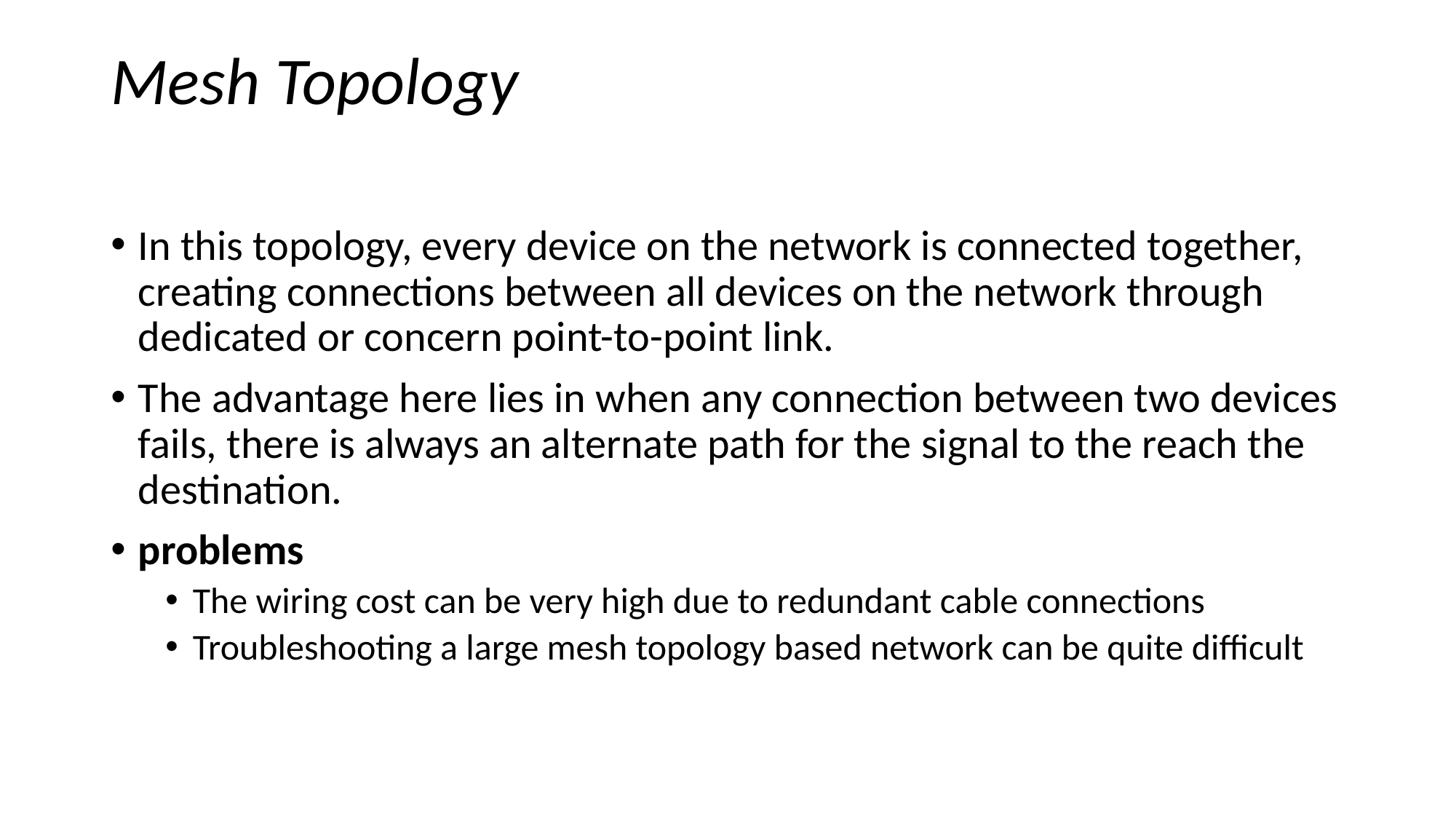

# Mesh Topology
In this topology, every device on the network is connected together, creating connections between all devices on the network through dedicated or concern point-to-point link.
The advantage here lies in when any connection between two devices fails, there is always an alternate path for the signal to the reach the destination.
problems
The wiring cost can be very high due to redundant cable connections
Troubleshooting a large mesh topology based network can be quite difficult